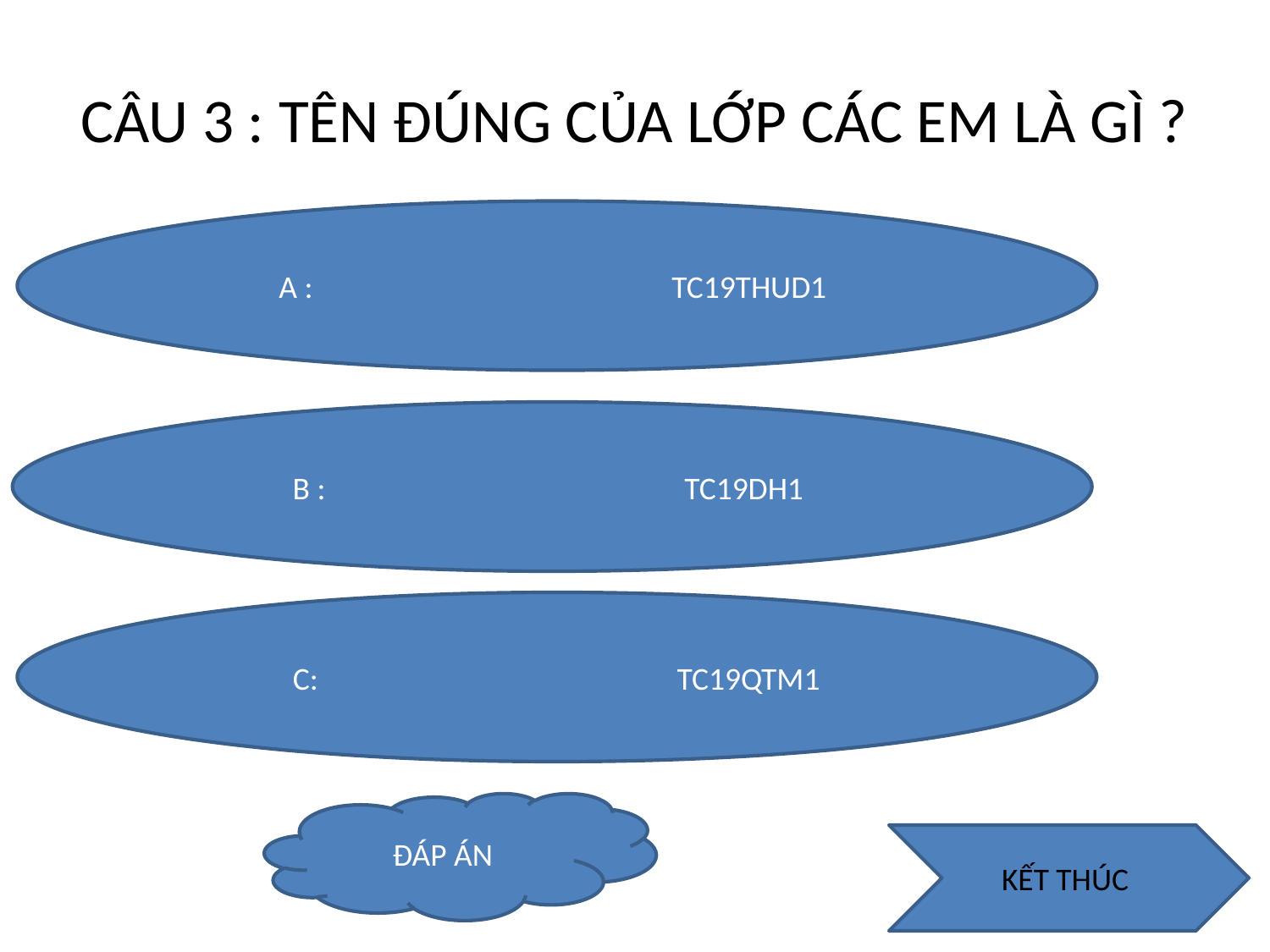

# CÂU 3 : TÊN ĐÚNG CỦA LỚP CÁC EM LÀ GÌ ?
A :                                                  TC19THUD1
B :                                                  TC19DH1
C:                                                  TC19QTM1
ĐÁP ÁN
KẾT THÚC